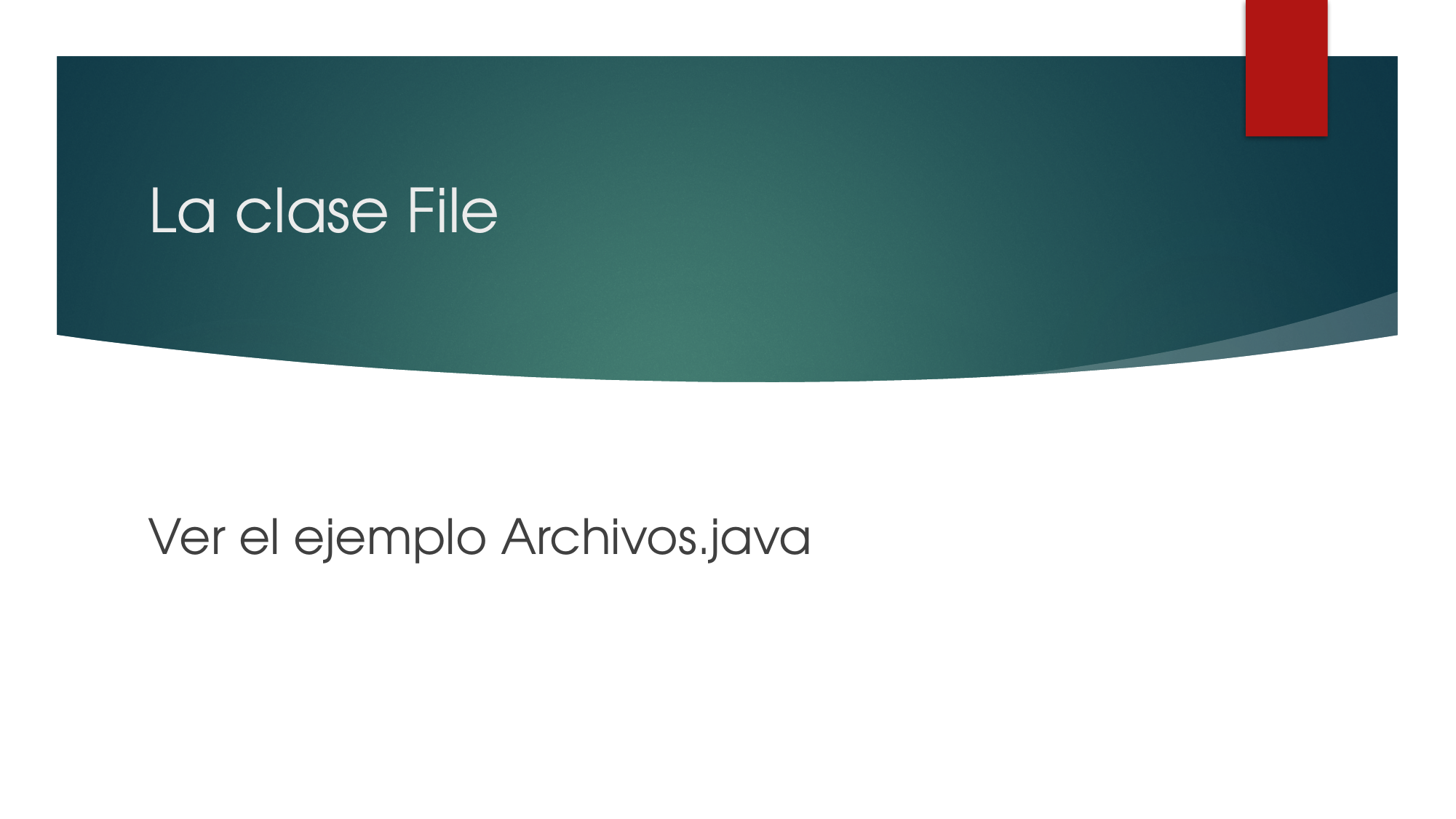

# La clase File
Ver el ejemplo Archivos.java